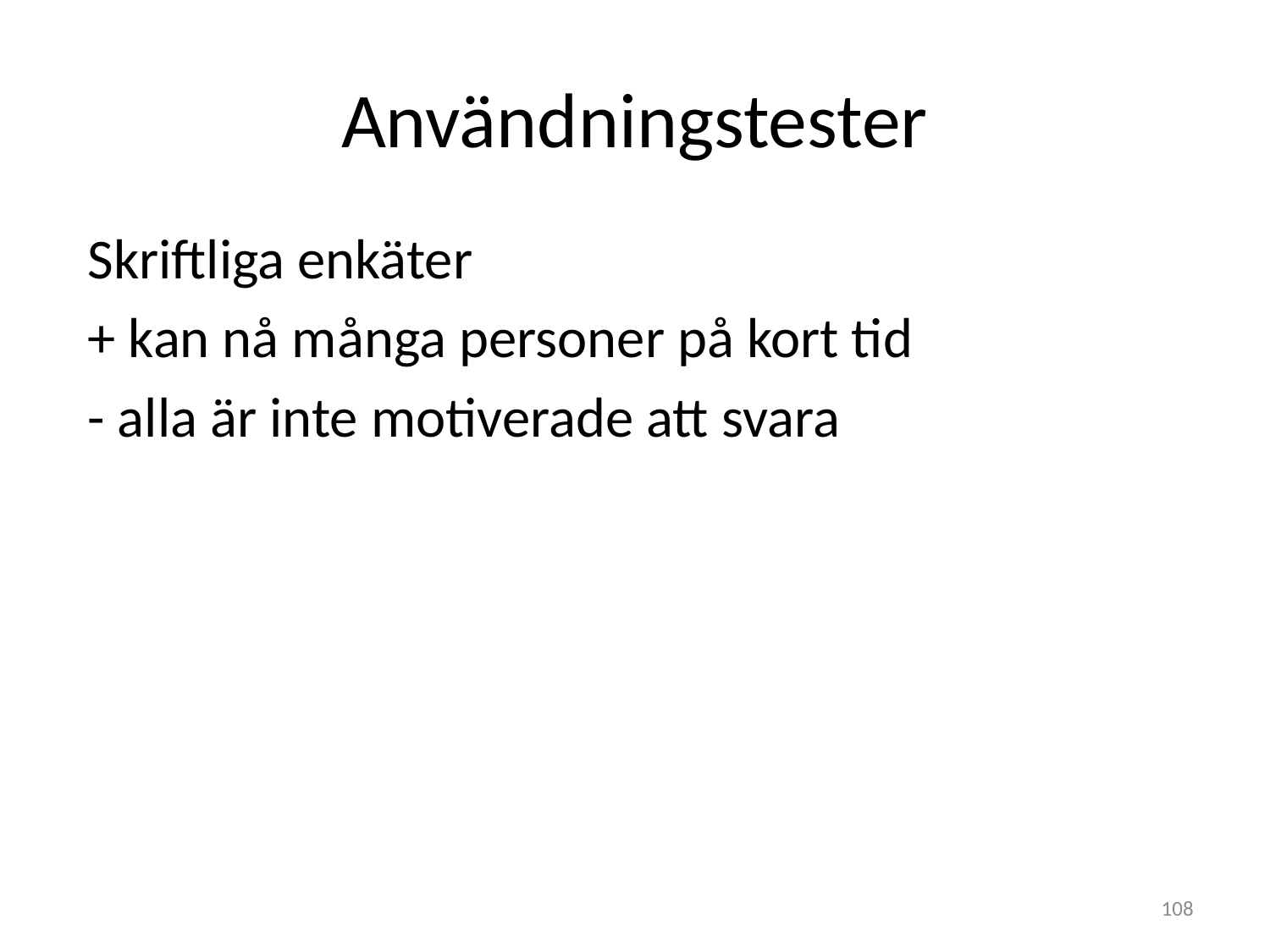

# Användningstester
Skriftliga enkäter
+ kan nå många personer på kort tid
- alla är inte motiverade att svara

108